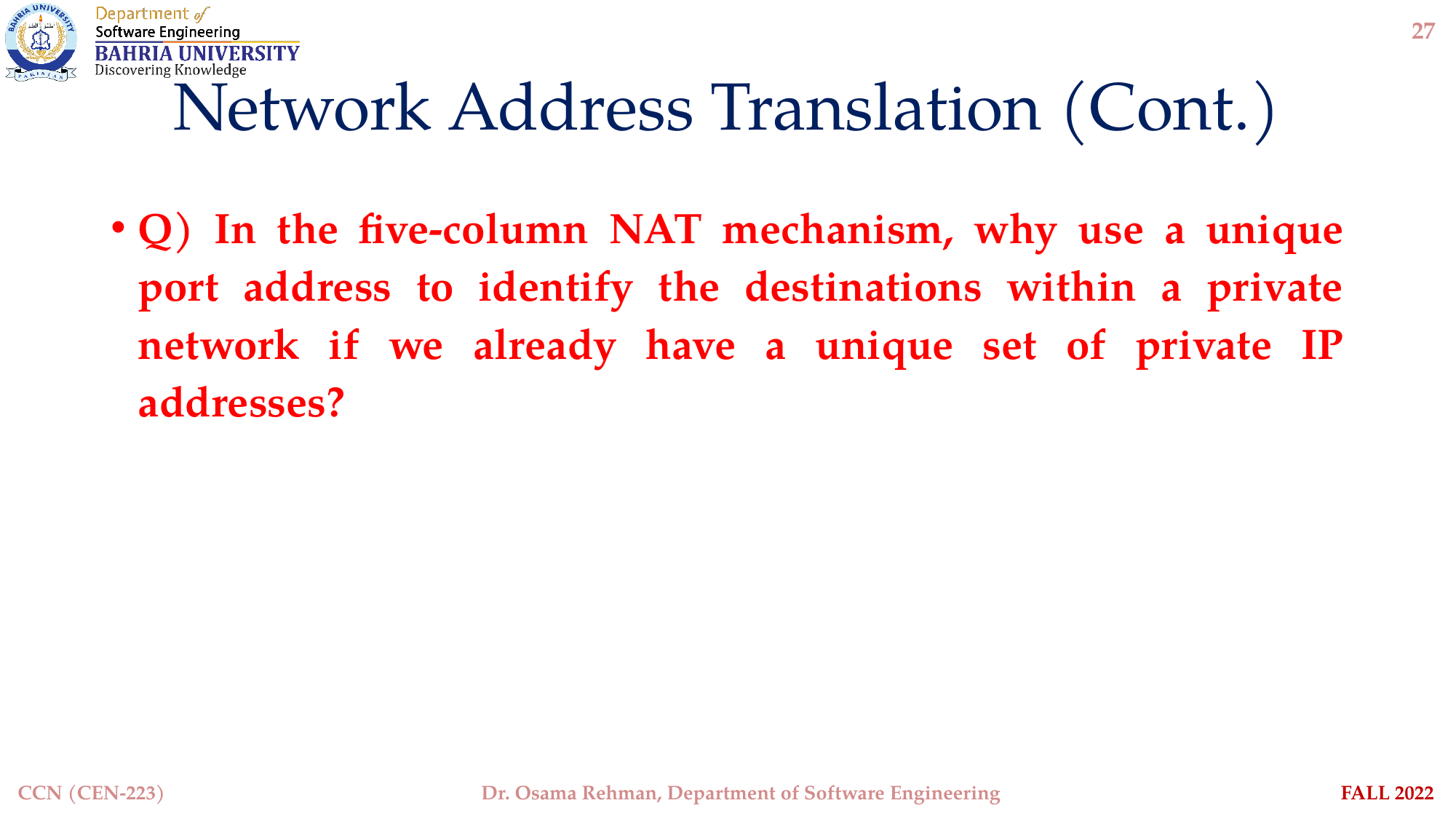

27
# Network Address Translation (Cont.)
Q) In the five-column NAT mechanism, why use a unique port address to identify the destinations within a private network if we already have a unique set of private IP addresses?
CCN (CEN-223)
Dr. Osama Rehman, Department of Software Engineering